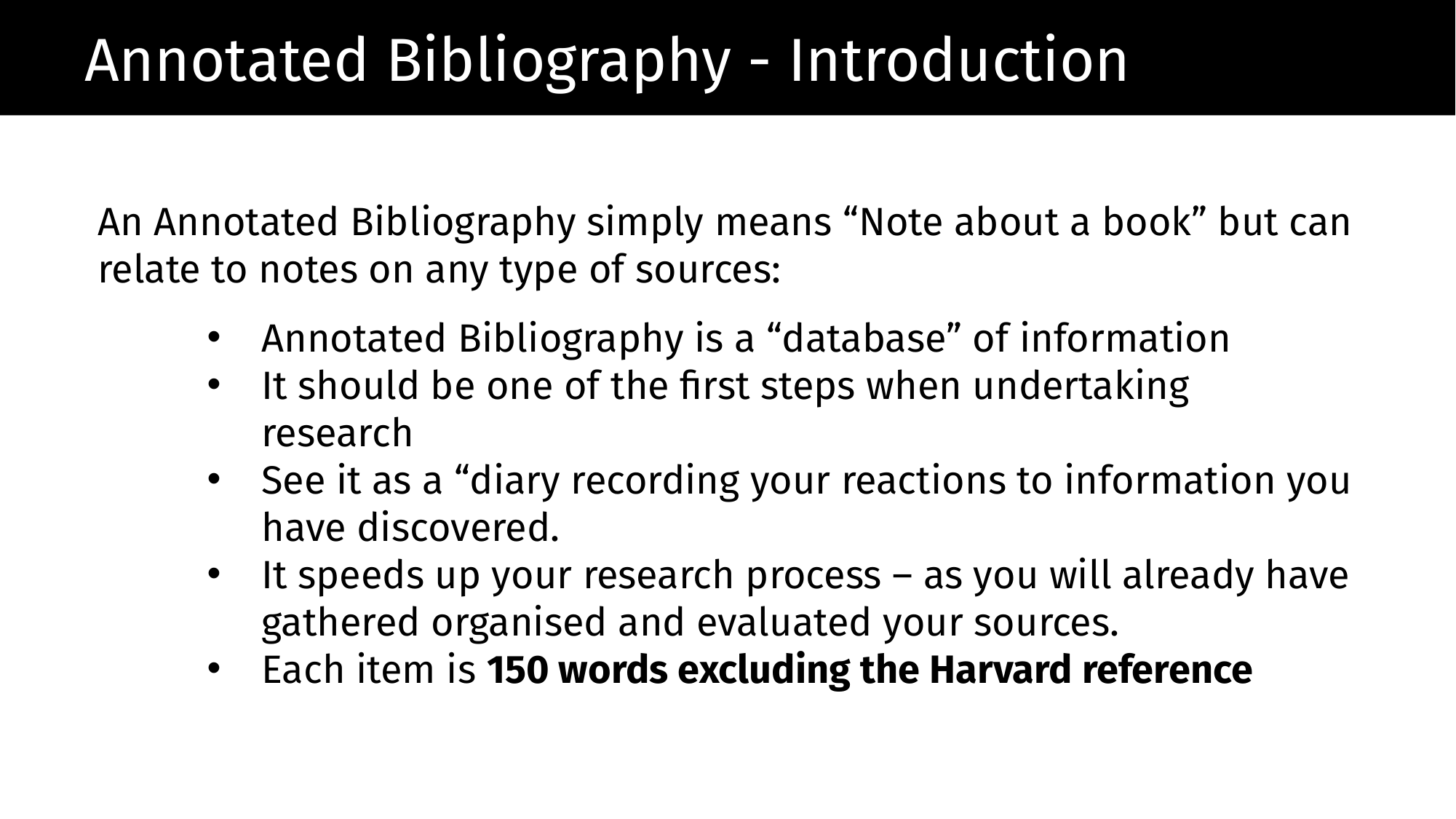

Annotated Bibliography - Introduction
An Annotated Bibliography simply means “Note about a book” but can relate to notes on any type of sources:
Annotated Bibliography is a “database” of information
It should be one of the first steps when undertaking research
See it as a “diary recording your reactions to information you have discovered.
It speeds up your research process – as you will already have gathered organised and evaluated your sources.
Each item is 150 words excluding the Harvard reference